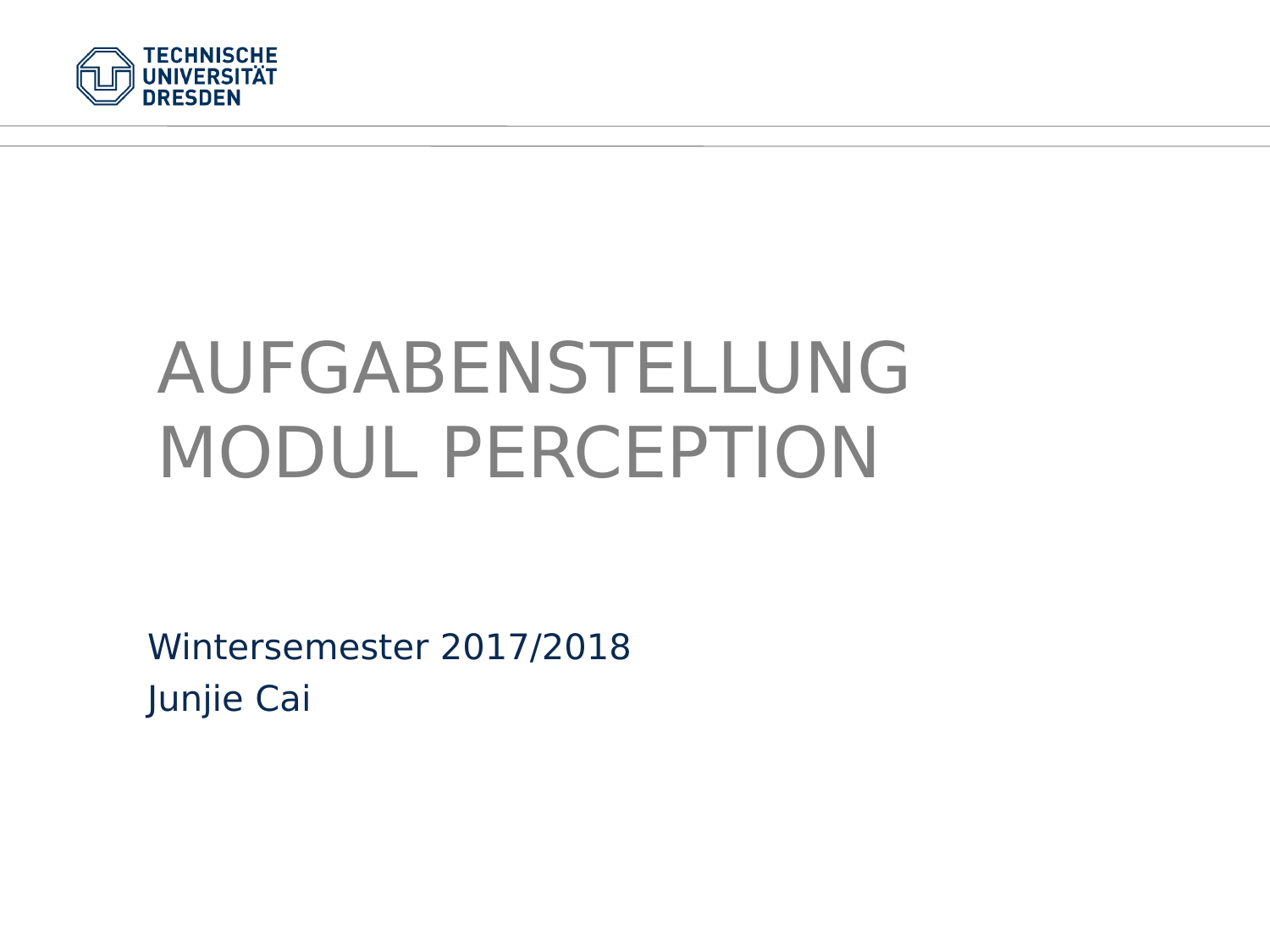

AUFGABENSTELLUNG MODUL PERCEPTION
Wintersemester 2017/2018
Junjie Cai